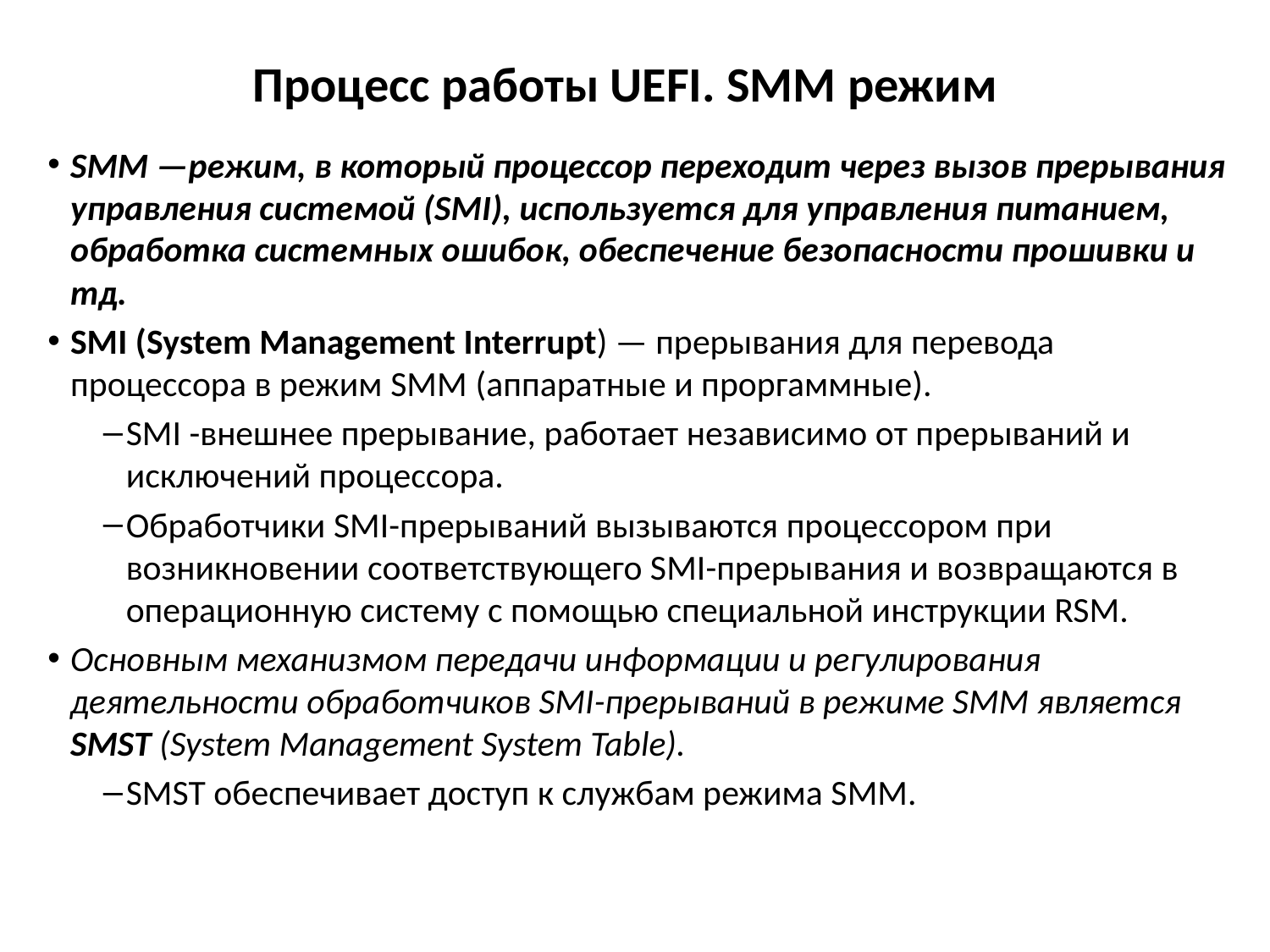

# Процесс работы UEFI. SMM режим
SMM —режим, в который процессор переходит через вызов прерывания управления системой (SMI), используется для управления питанием, обработка системных ошибок, обеспечение безопасности прошивки и тд.
SMI (System Management Interrupt) — прерывания для перевода процессора в режим SMM (аппаратные и проргаммные).
SMI -внешнее прерывание, работает независимо от прерываний и исключений процессора.
Обработчики SMI-прерываний вызываются процессором при возникновении соответствующего SMI-прерывания и возвращаются в операционную систему с помощью специальной инструкции RSM.
Основным механизмом передачи информации и регулирования деятельности обработчиков SMI-прерываний в режиме SMM является SMST (System Management System Table).
SMST обеспечивает доступ к службам режима SMM.